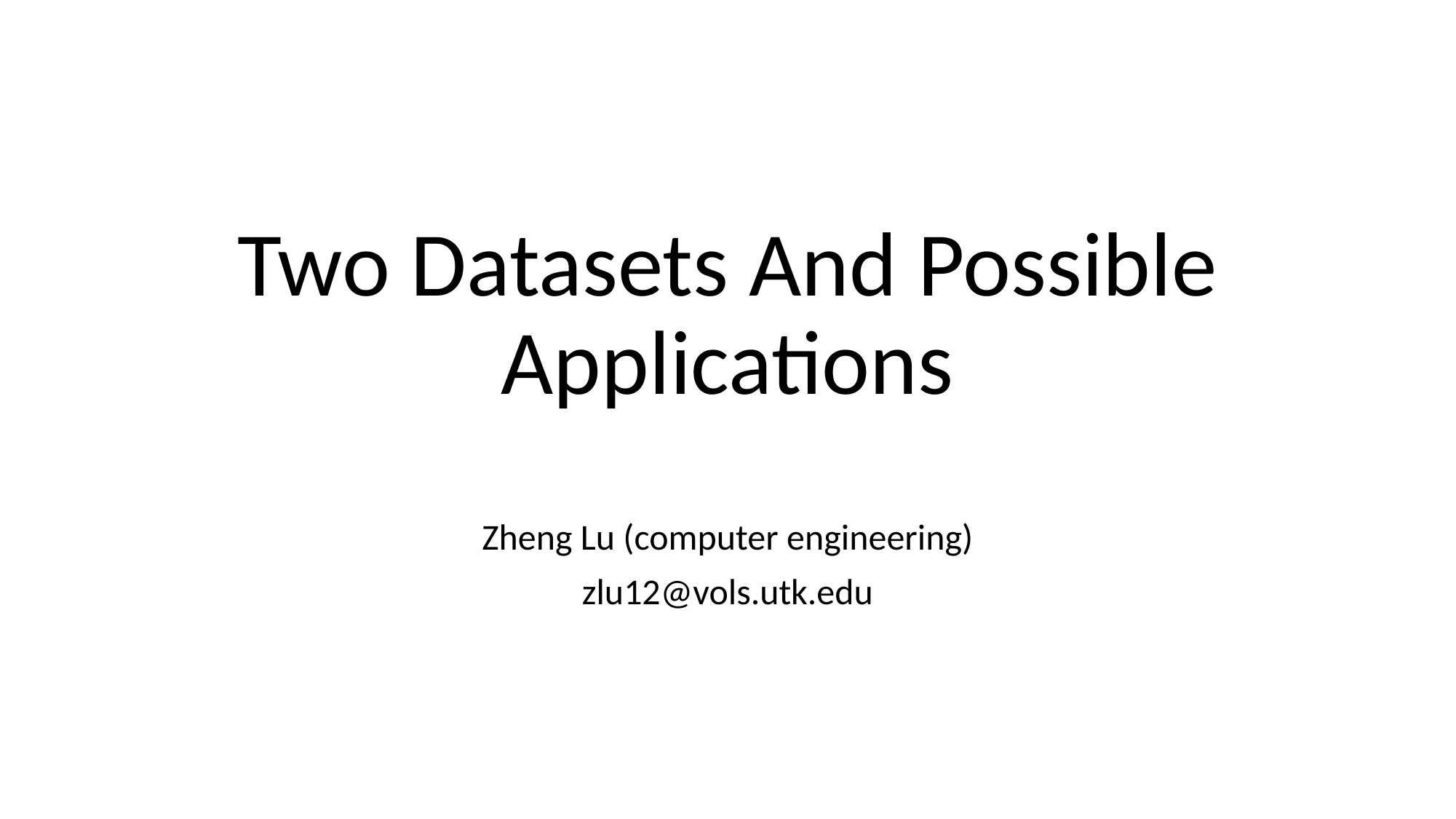

# Two Datasets And Possible Applications
Zheng Lu (computer engineering)
zlu12@vols.utk.edu